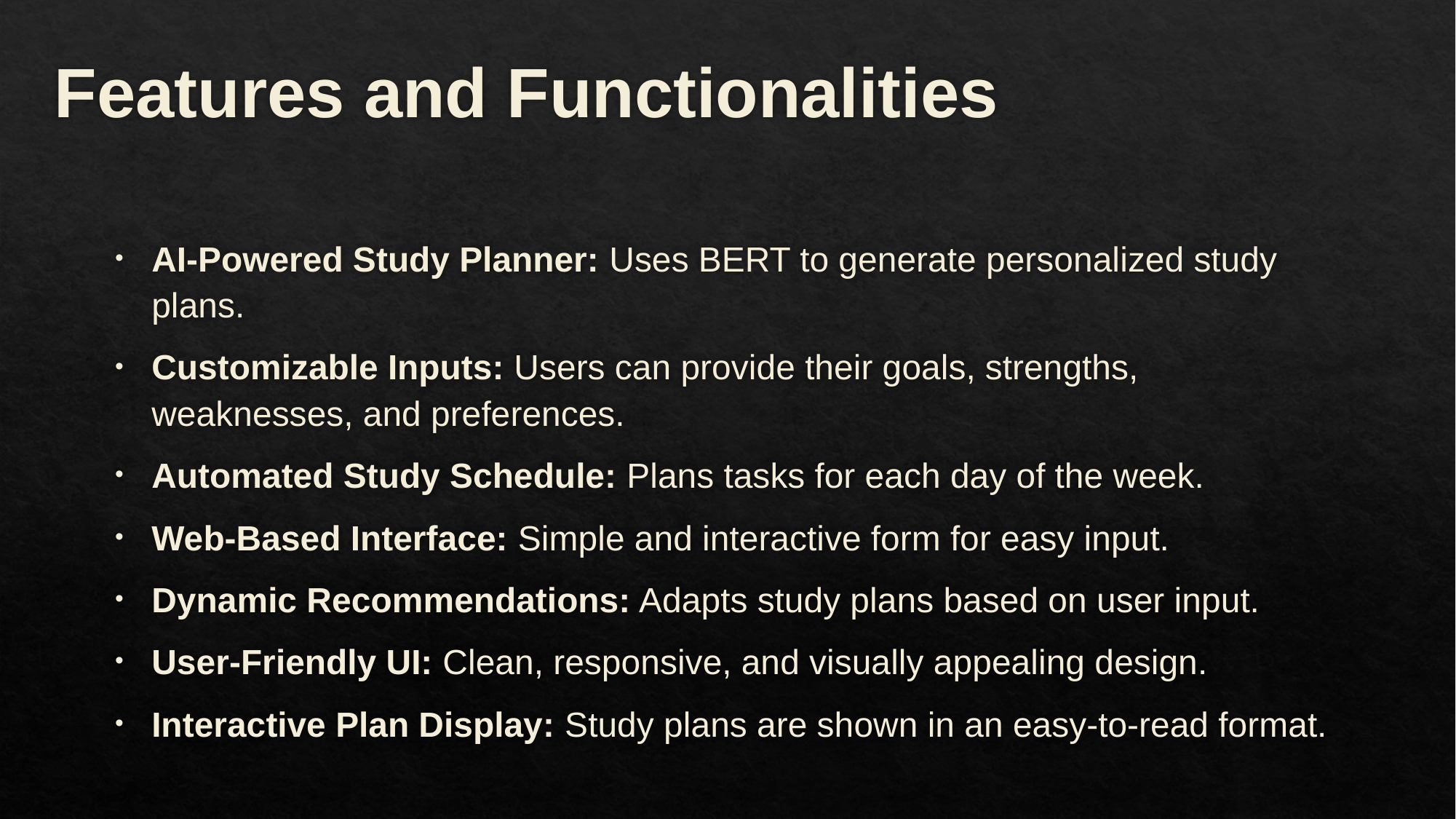

# Features and Functionalities

AI-Powered Study Planner: Uses BERT to generate personalized study plans.
Customizable Inputs: Users can provide their goals, strengths, weaknesses, and preferences.
Automated Study Schedule: Plans tasks for each day of the week.
Web-Based Interface: Simple and interactive form for easy input.
Dynamic Recommendations: Adapts study plans based on user input.
User-Friendly UI: Clean, responsive, and visually appealing design.
Interactive Plan Display: Study plans are shown in an easy-to-read format.